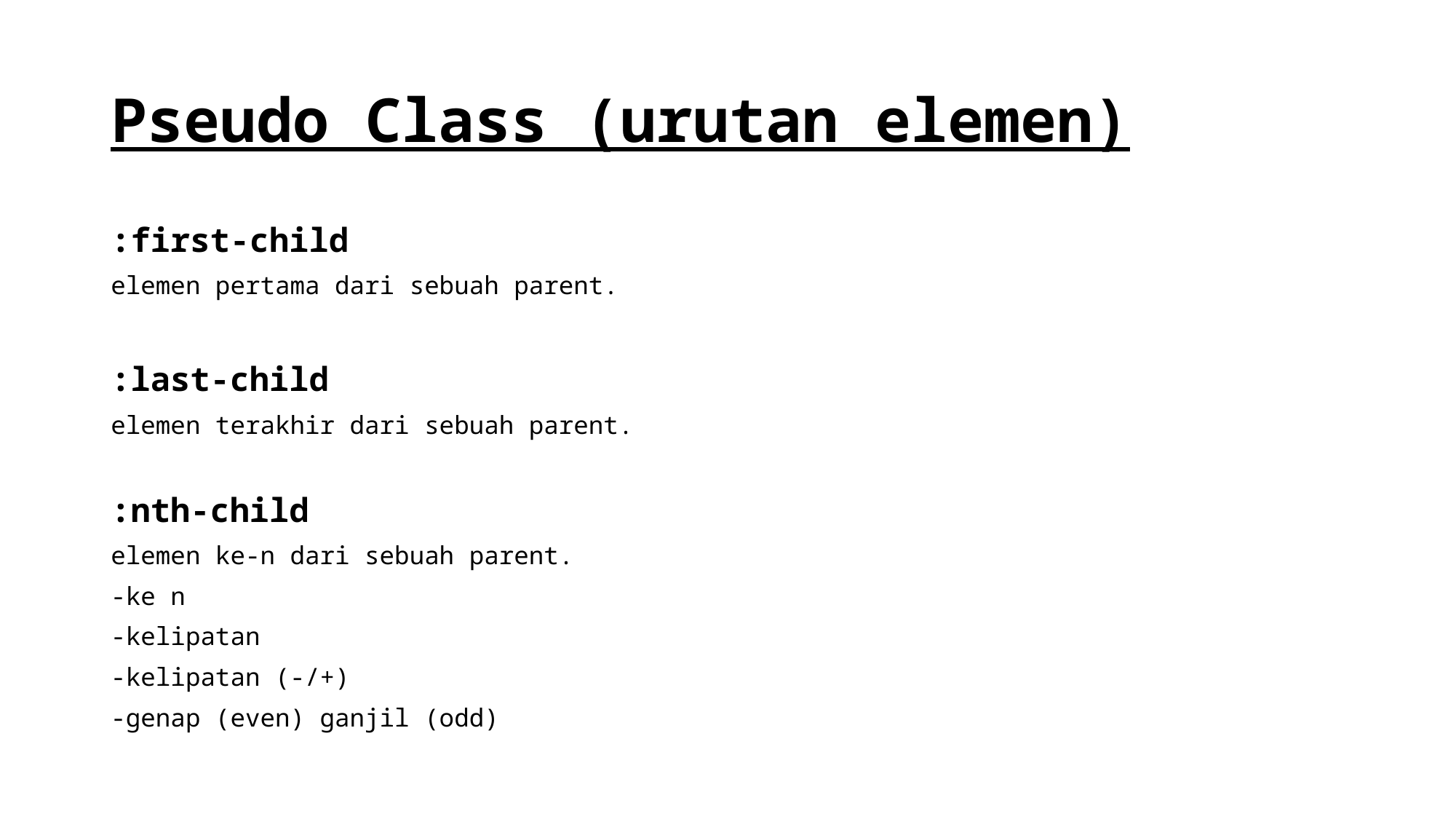

# Pseudo Class (urutan elemen)
:first-child
elemen pertama dari sebuah parent.

:last-child
elemen terakhir dari sebuah parent.

:nth-child
elemen ke-n dari sebuah parent.
-ke n
-kelipatan
-kelipatan (-/+)
-genap (even) ganjil (odd)